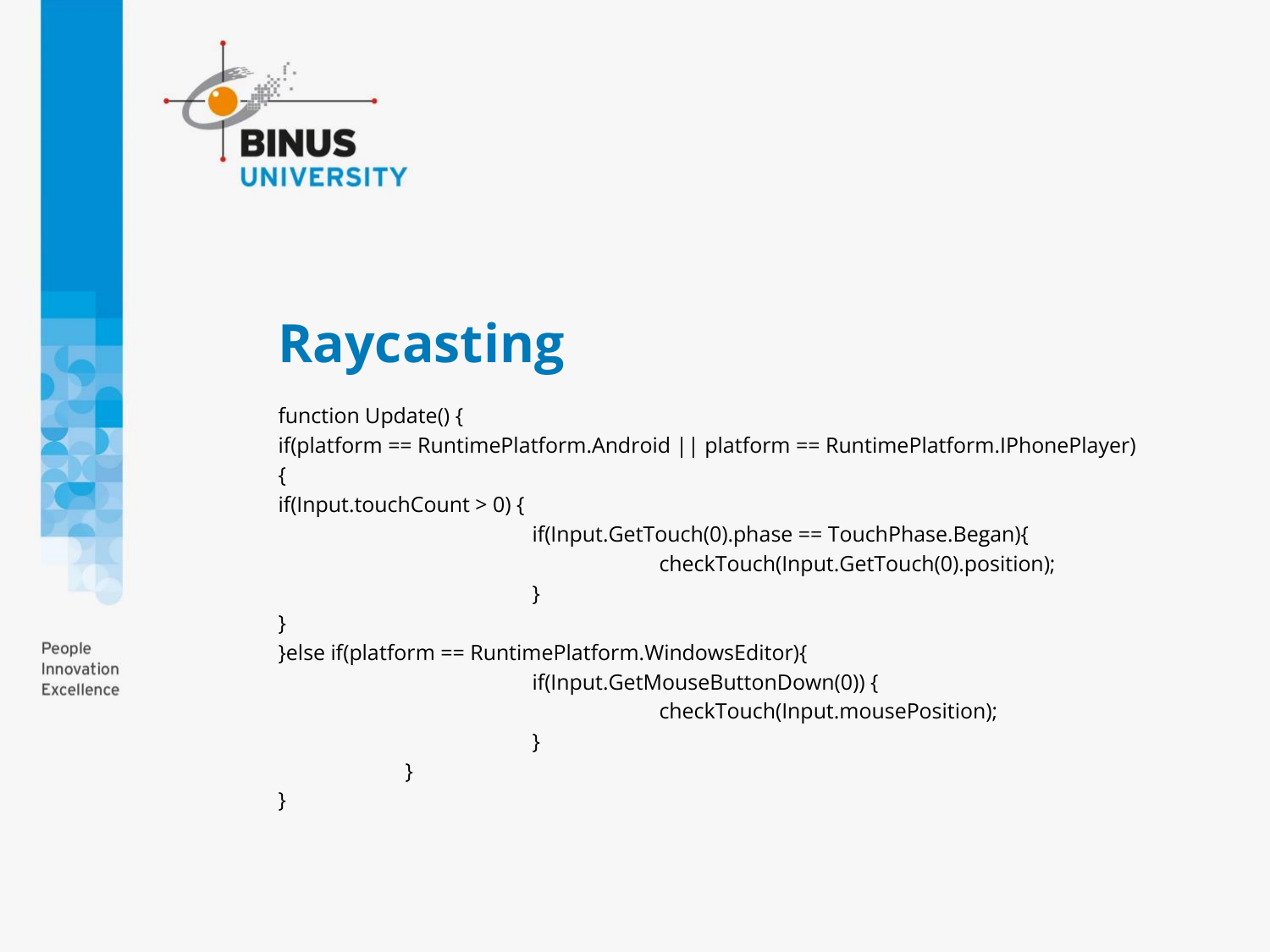

# Raycasting
function Update() {
if(platform == RuntimePlatform.Android || platform == RuntimePlatform.IPhonePlayer)
{
if(Input.touchCount > 0) {
		if(Input.GetTouch(0).phase == TouchPhase.Began){
			checkTouch(Input.GetTouch(0).position);
		}
}
}else if(platform == RuntimePlatform.WindowsEditor){
		if(Input.GetMouseButtonDown(0)) {
			checkTouch(Input.mousePosition);
		}
	}
}